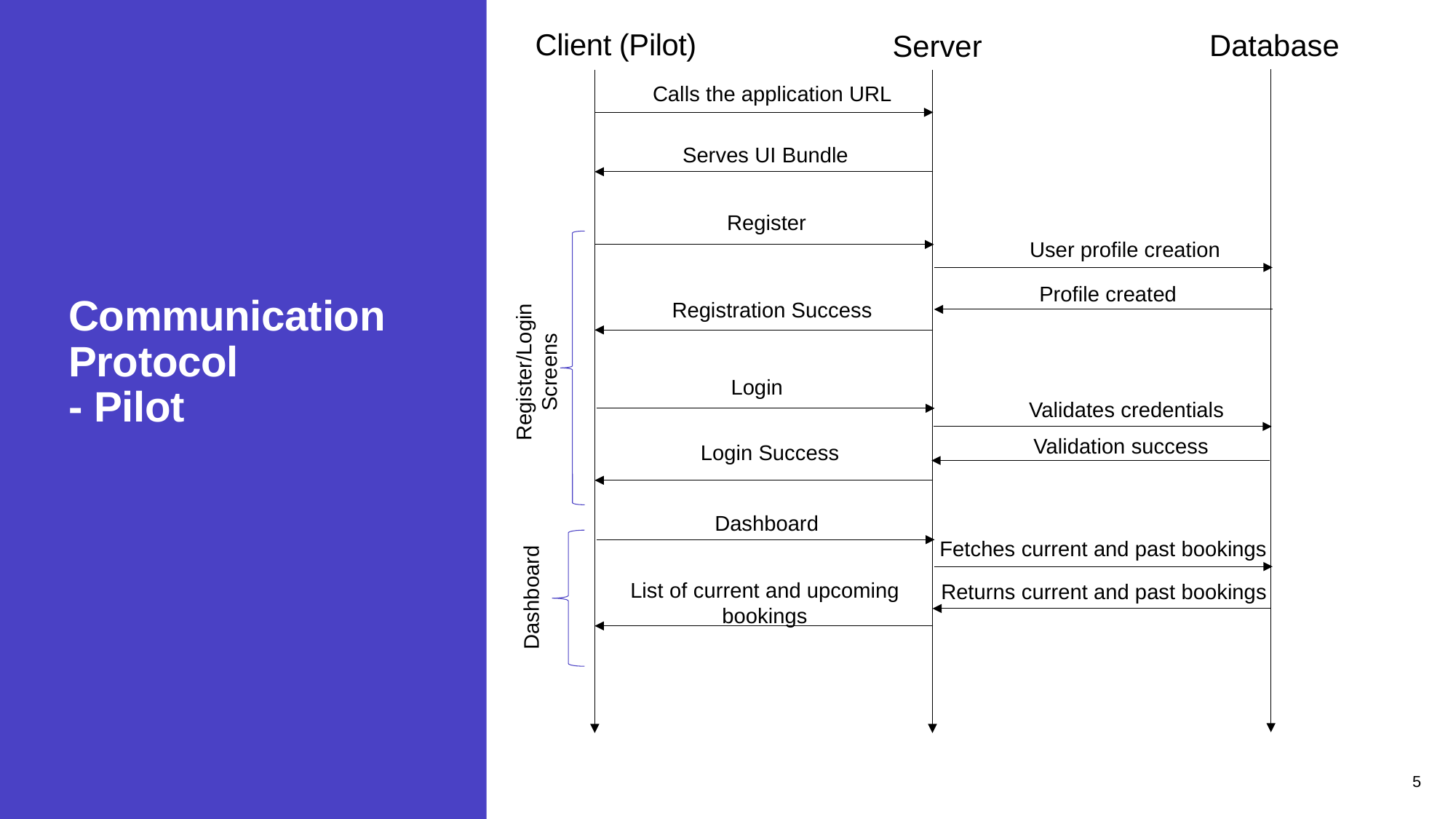

Client (Pilot)
Database
Server
Calls the application URL
Serves UI Bundle
Register

User profile creation
# Communication Protocol - Pilot
Profile created
Registration Success
Register/Login
Screens
Login
Validates credentials
Validation success
Login Success
Dashboard

Fetches current and past bookings
List of current and upcoming bookings
Returns current and past bookings
Dashboard
5